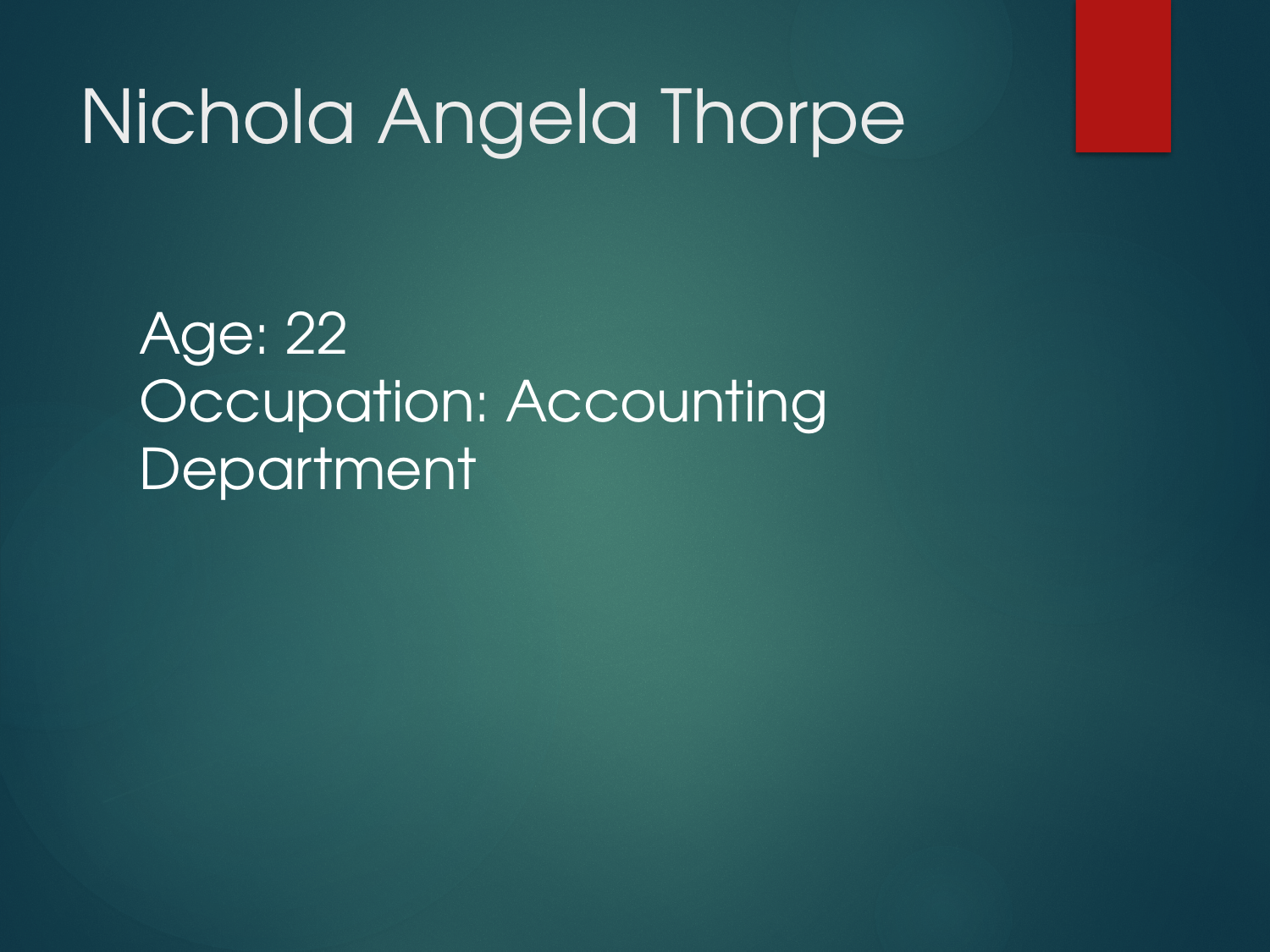

# Nichola Angela Thorpe

Age: 22
Occupation: Accounting Department